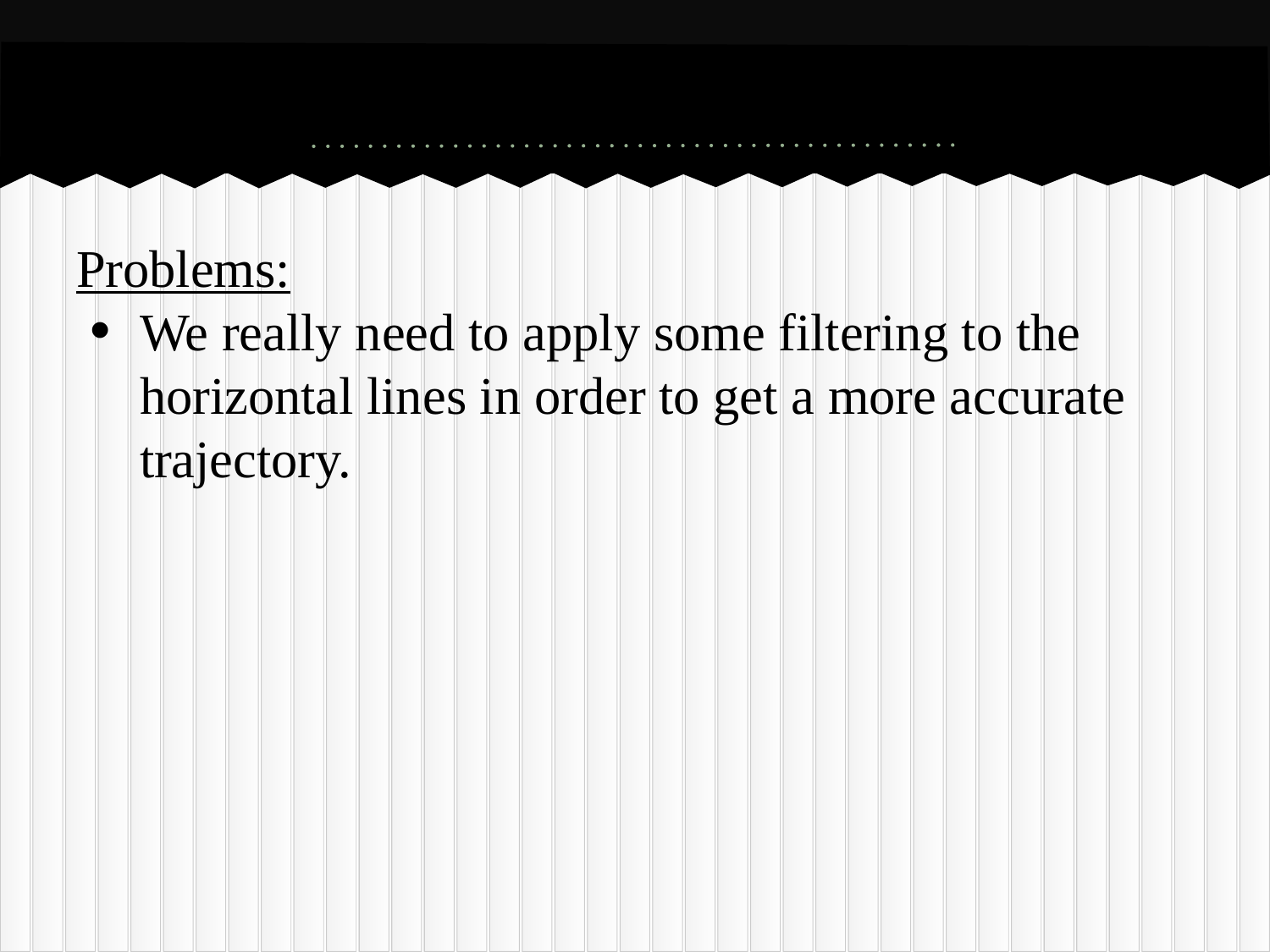

#
Problems:
We really need to apply some filtering to the horizontal lines in order to get a more accurate trajectory.